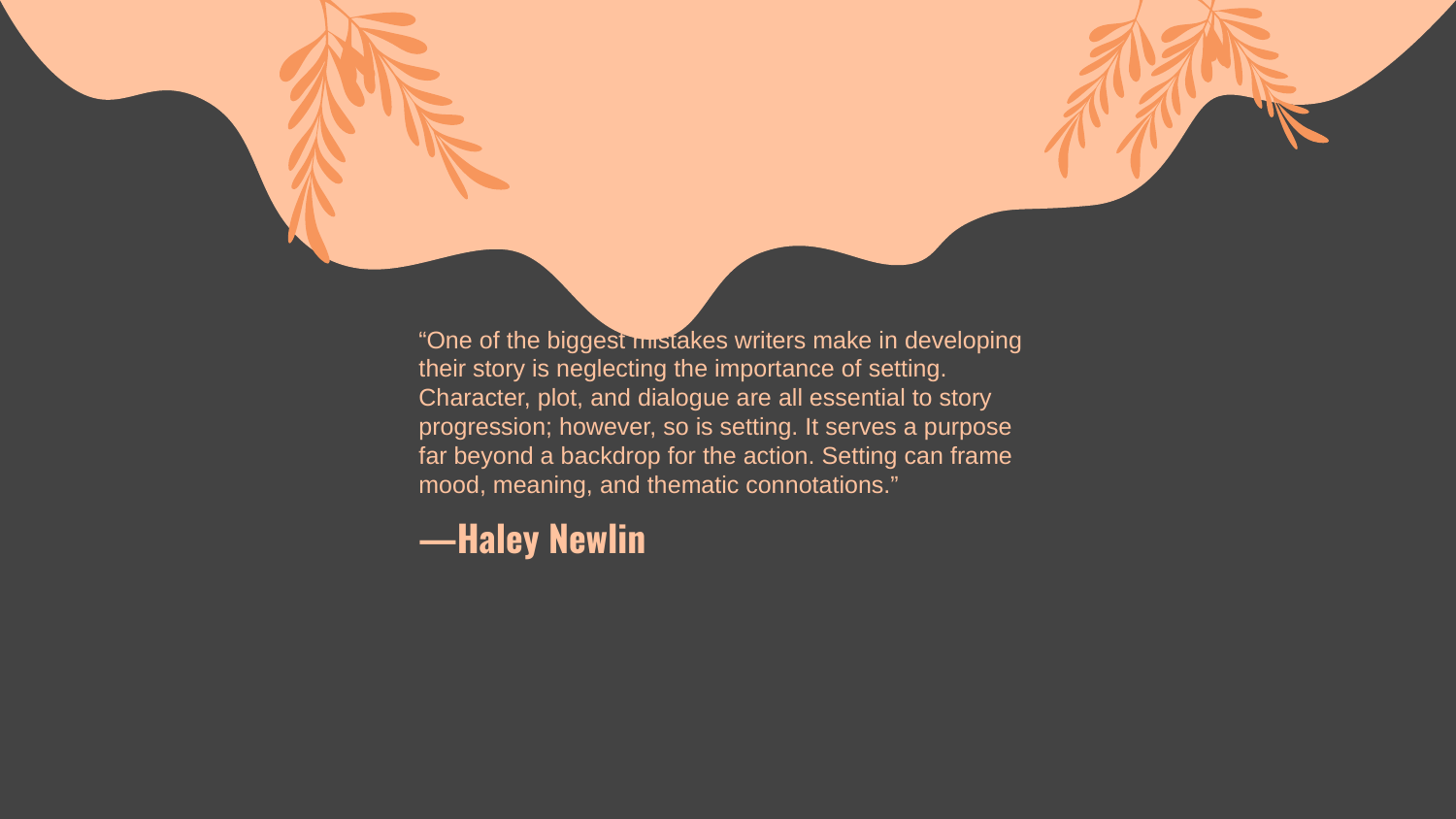

“One of the biggest mistakes writers make in developing their story is neglecting the importance of setting. Character, plot, and dialogue are all essential to story progression; however, so is setting. It serves a purpose far beyond a backdrop for the action. Setting can frame mood, meaning, and thematic connotations.”
# —Haley Newlin